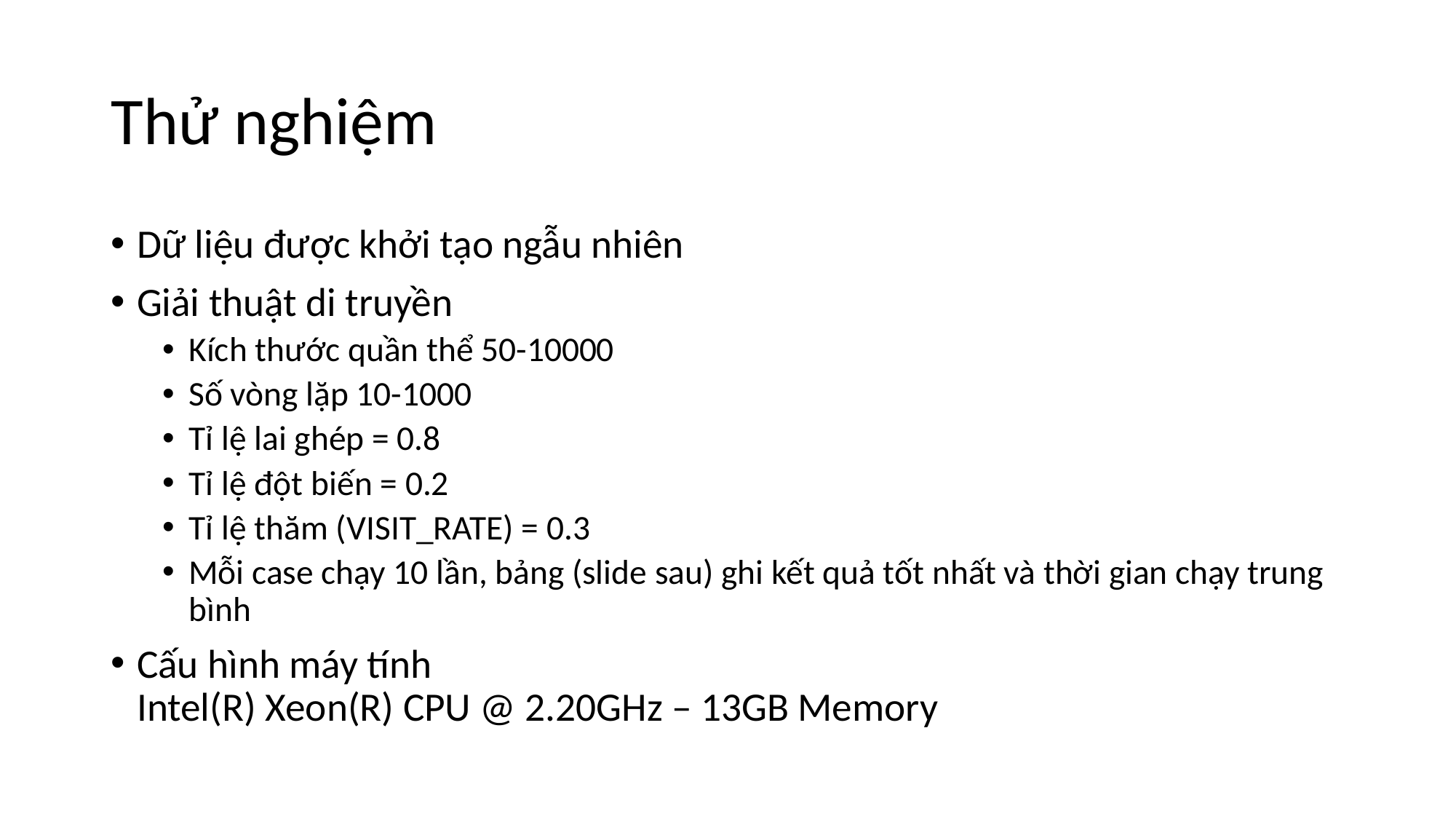

# Thử nghiệm
Dữ liệu được khởi tạo ngẫu nhiên
Giải thuật di truyền
Kích thước quần thể 50-10000
Số vòng lặp 10-1000
Tỉ lệ lai ghép = 0.8
Tỉ lệ đột biến = 0.2
Tỉ lệ thăm (VISIT_RATE) = 0.3
Mỗi case chạy 10 lần, bảng (slide sau) ghi kết quả tốt nhất và thời gian chạy trung bình
Cấu hình máy tính
Intel(R) Xeon(R) CPU @ 2.20GHz – 13GB Memory